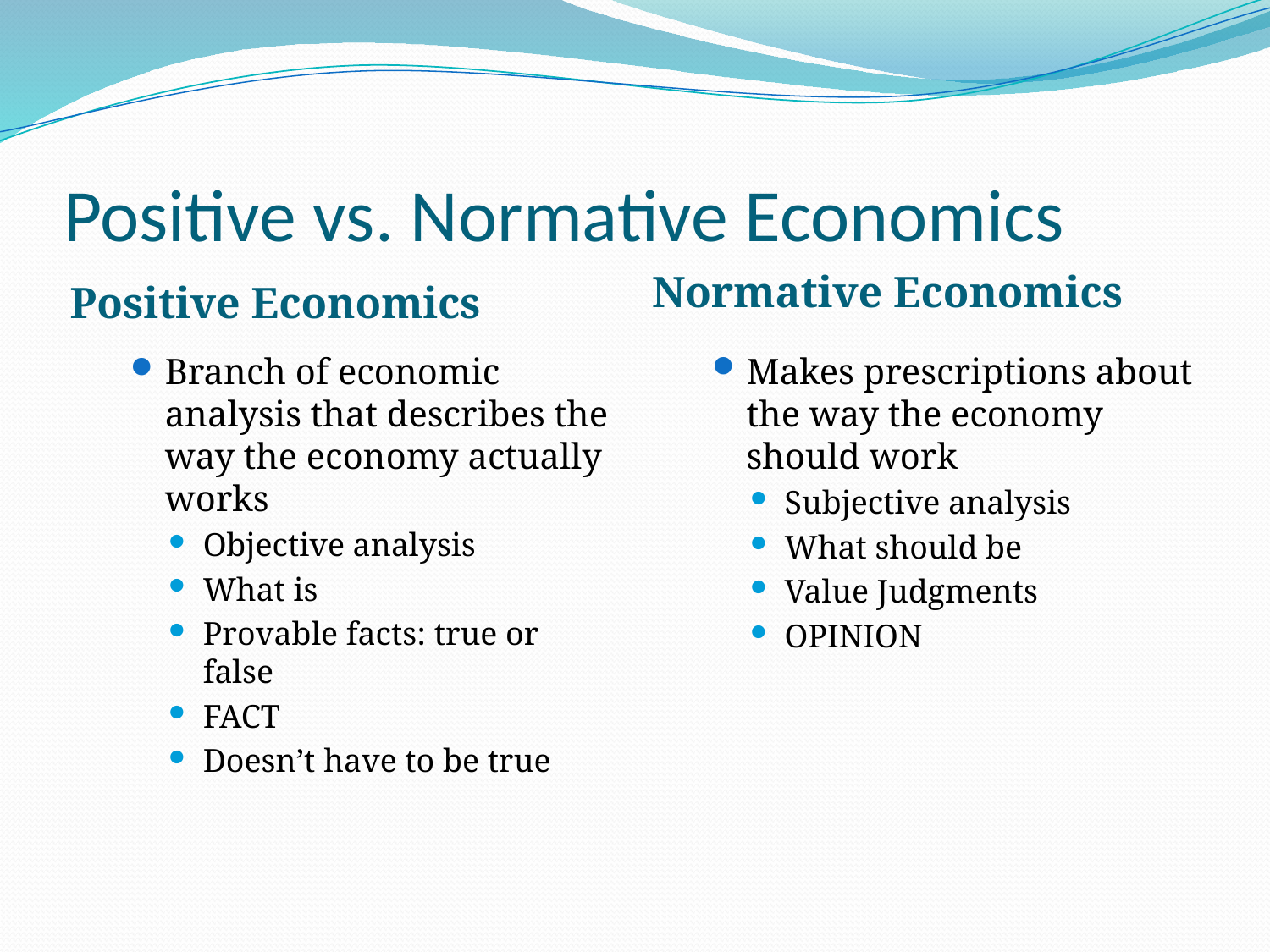

# Positive vs. Normative Economics
Normative Economics

Positive Economics

Branch of economic analysis that describes the way the economy actually works
Objective analysis
What is
Provable facts: true or false
FACT
Doesn’t have to be true
Makes prescriptions about the way the economy should work
Subjective analysis
What should be
Value Judgments
OPINION